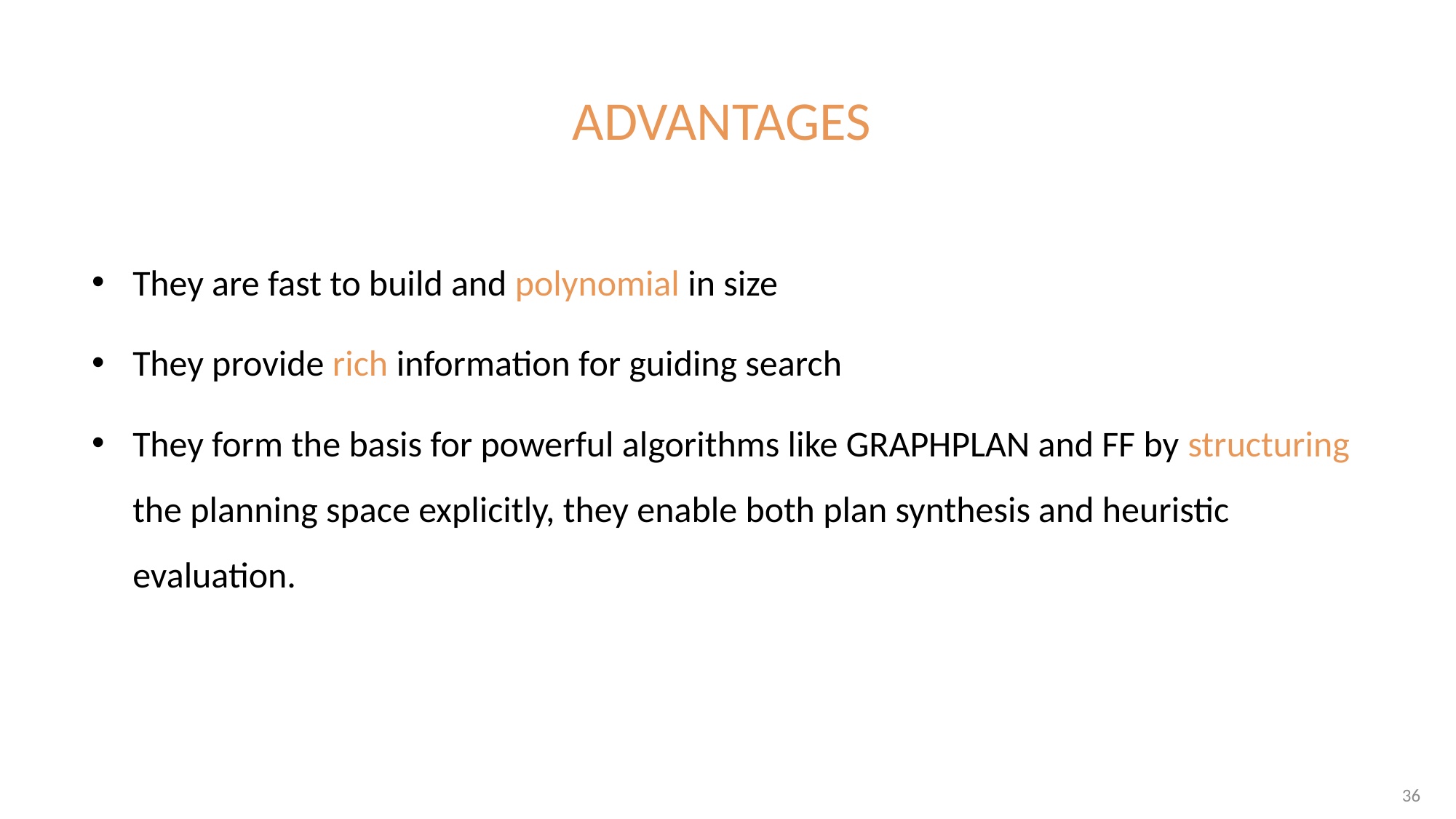

# ADVANTAGES
They are fast to build and polynomial in size
They provide rich information for guiding search
They form the basis for powerful algorithms like GRAPHPLAN and FF by structuring the planning space explicitly, they enable both plan synthesis and heuristic evaluation.

36